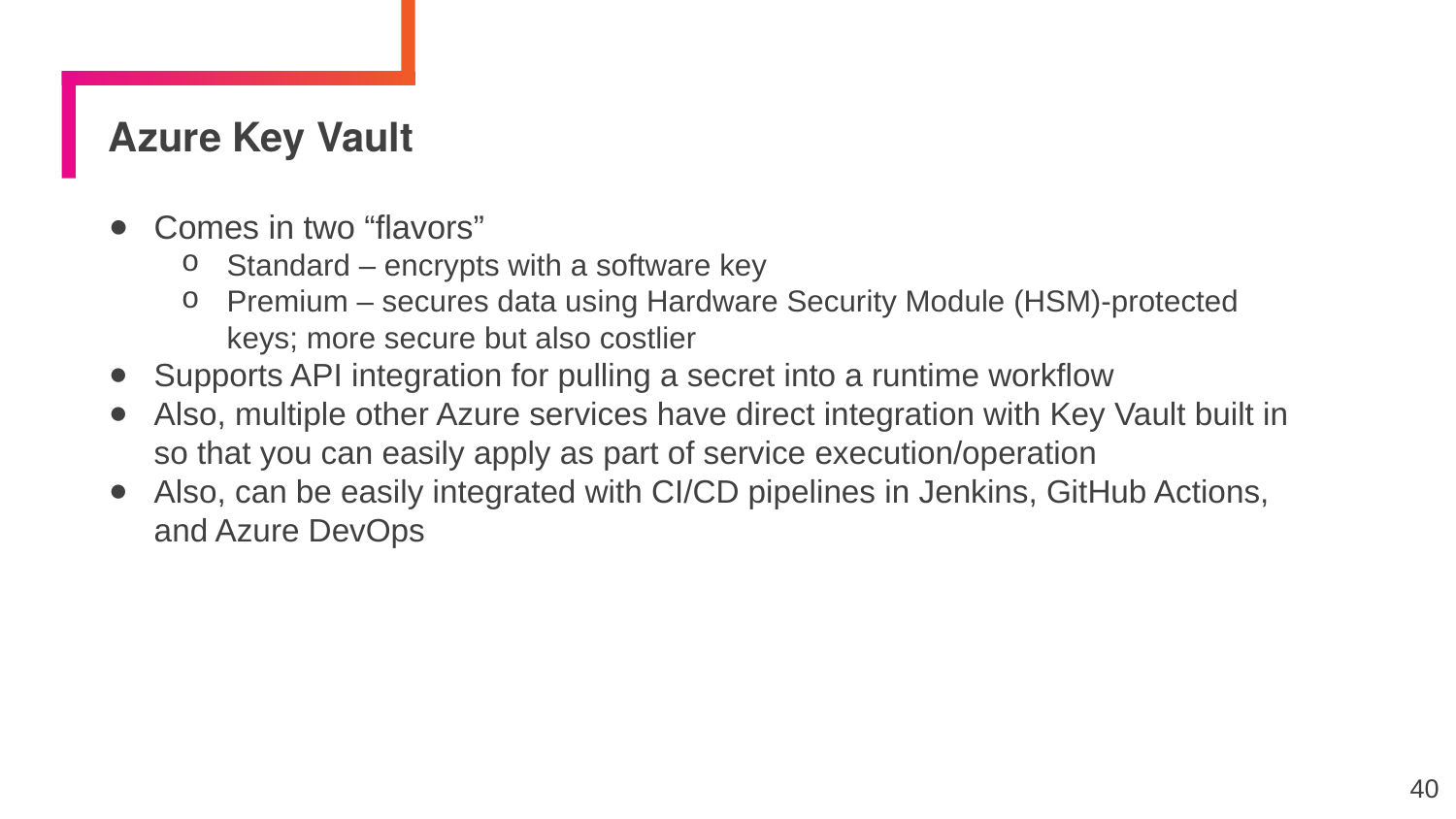

# Azure Key Vault
Comes in two “flavors”
Standard – encrypts with a software key
Premium – secures data using Hardware Security Module (HSM)-protected keys; more secure but also costlier
Supports API integration for pulling a secret into a runtime workflow
Also, multiple other Azure services have direct integration with Key Vault built in so that you can easily apply as part of service execution/operation
Also, can be easily integrated with CI/CD pipelines in Jenkins, GitHub Actions, and Azure DevOps
40